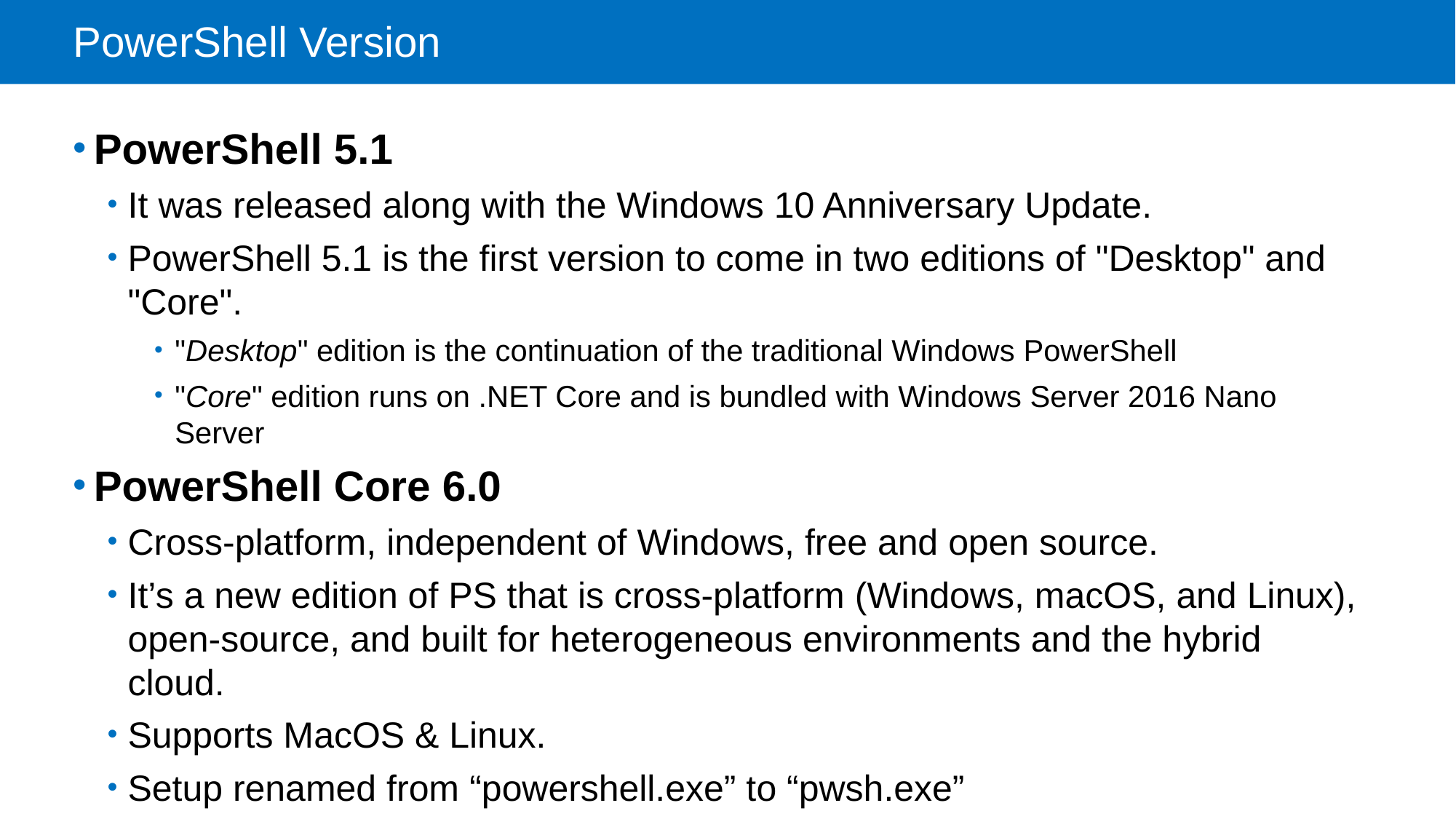

# PowerShell Version
PowerShell 5.1
It was released along with the Windows 10 Anniversary Update.
PowerShell 5.1 is the first version to come in two editions of "Desktop" and "Core".
"Desktop" edition is the continuation of the traditional Windows PowerShell
"Core" edition runs on .NET Core and is bundled with Windows Server 2016 Nano Server
PowerShell Core 6.0
Cross-platform, independent of Windows, free and open source.
It’s a new edition of PS that is cross-platform (Windows, macOS, and Linux), open-source, and built for heterogeneous environments and the hybrid cloud.
Supports MacOS & Linux.
Setup renamed from “powershell.exe” to “pwsh.exe”